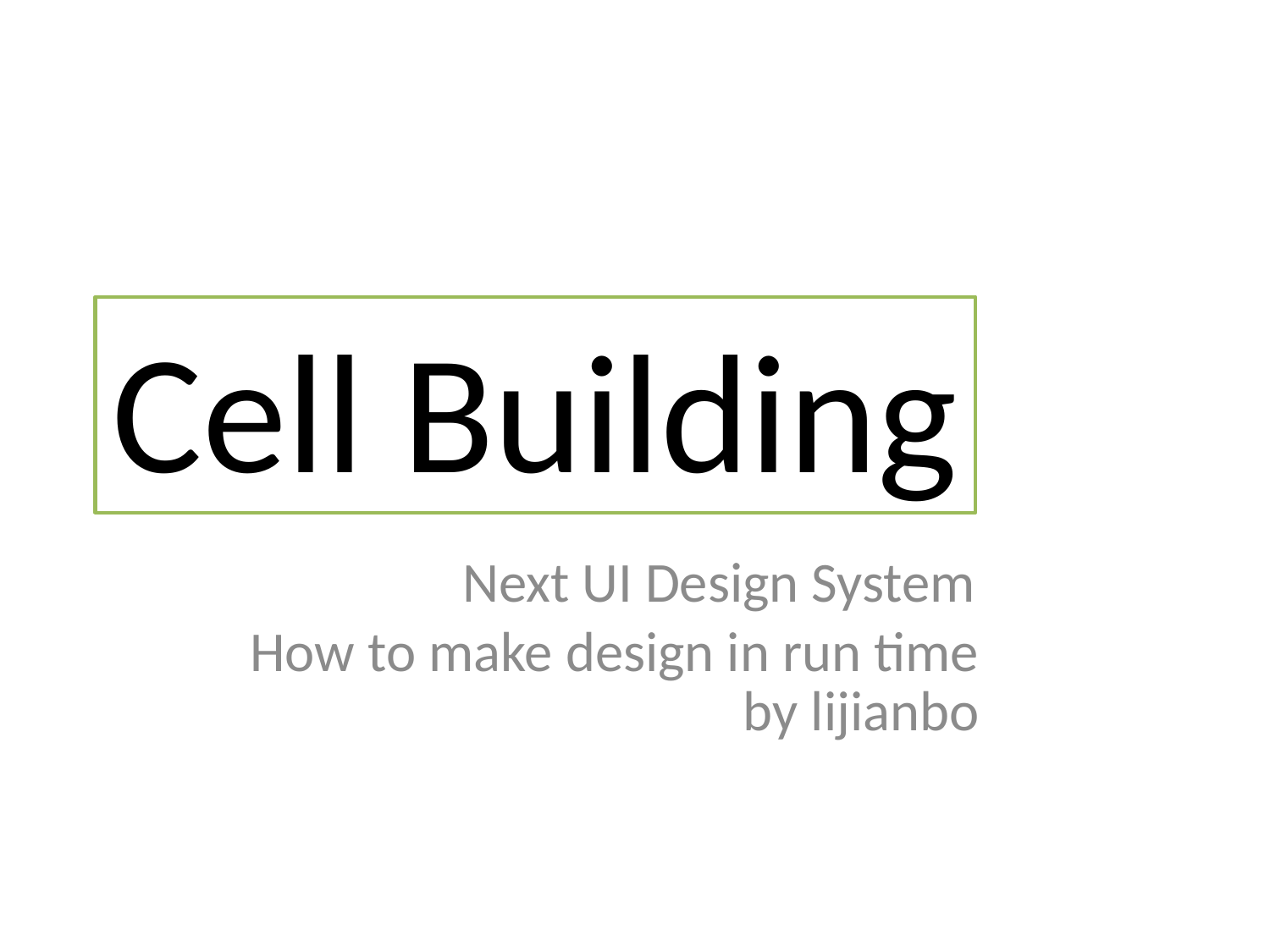

# Cell Building
              Next UI Design System

              How to make design in run time

             by lijianbo